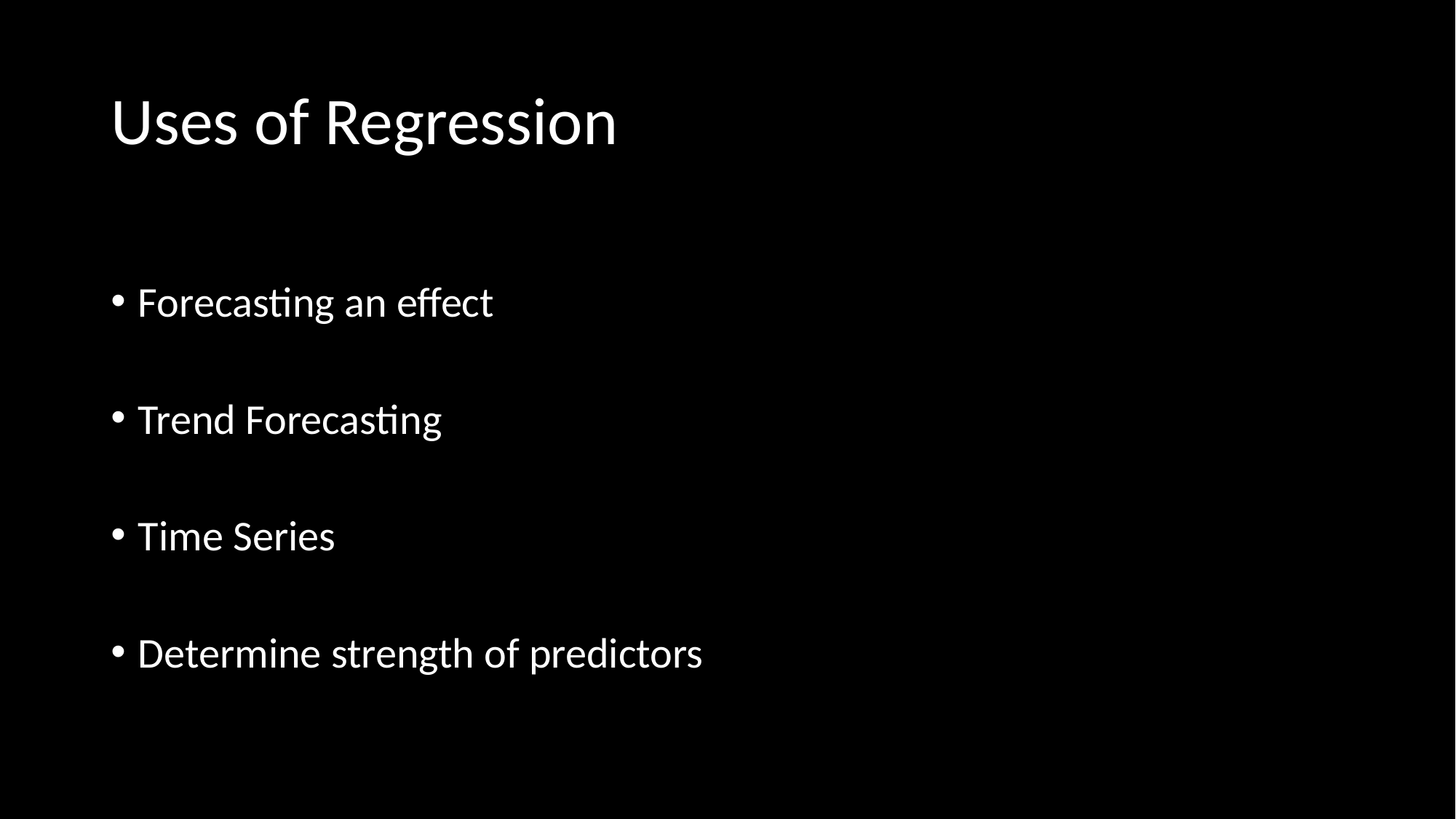

# Uses of Regression
Forecasting an effect
Trend Forecasting
Time Series
Determine strength of predictors